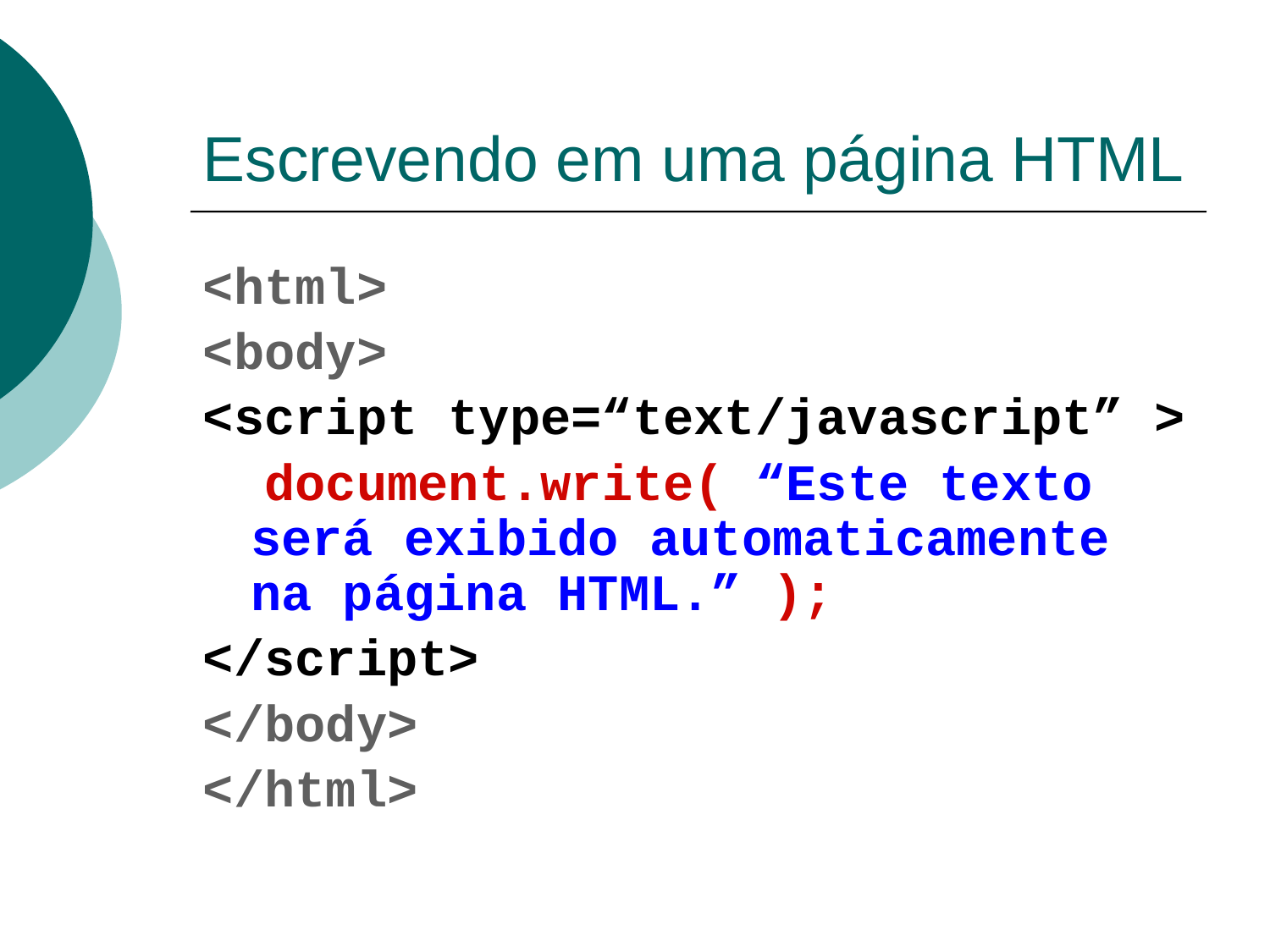

# Escrevendo em uma página HTML
<html>
<body>
<script type=“text/javascript” >
  document.write( “Este texto será exibido automaticamente na página HTML.” );
</script>
</body>
</html>